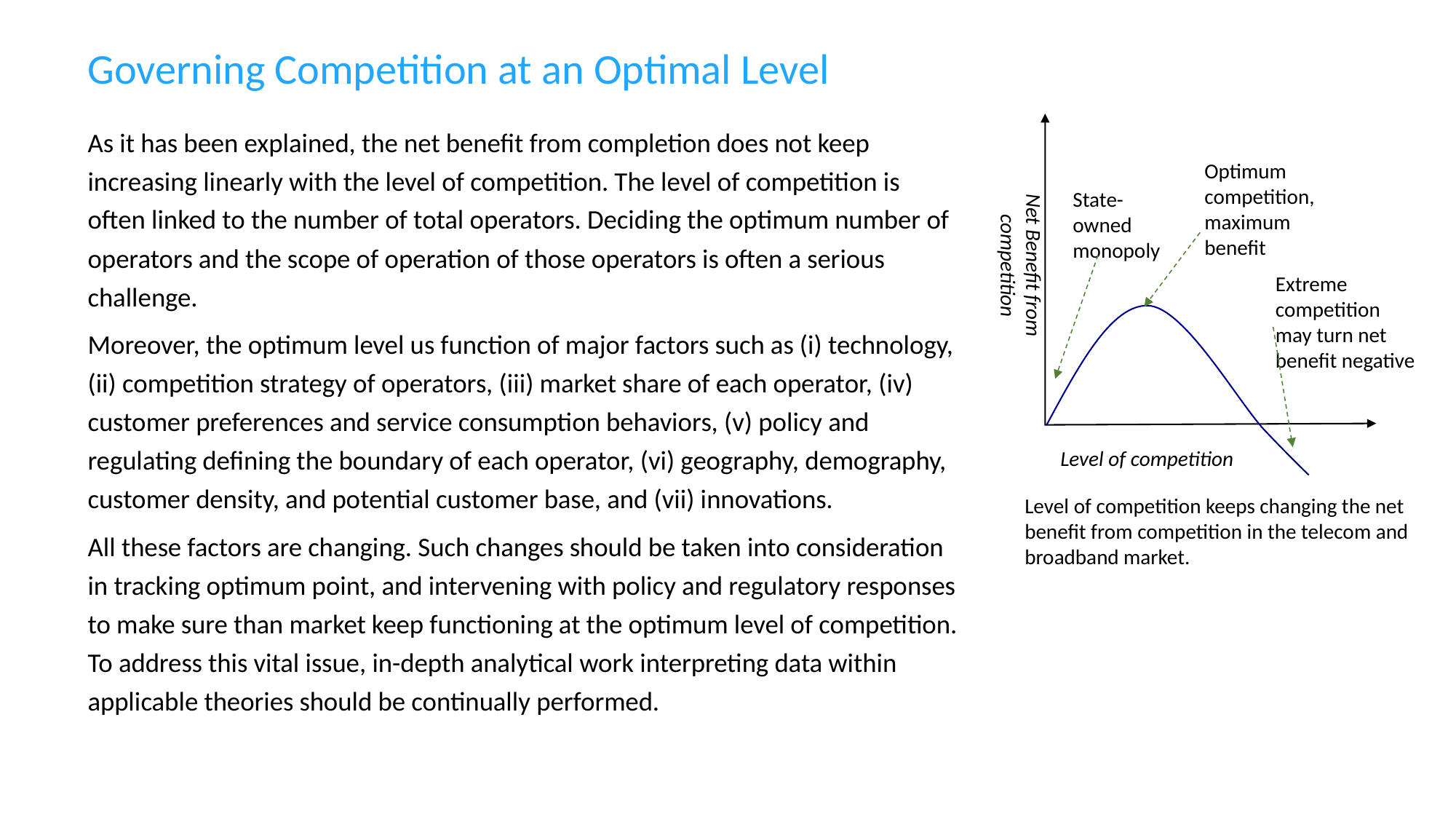

# Governing Competition at an Optimal Level
As it has been explained, the net benefit from completion does not keep increasing linearly with the level of competition. The level of competition is often linked to the number of total operators. Deciding the optimum number of operators and the scope of operation of those operators is often a serious challenge.
Moreover, the optimum level us function of major factors such as (i) technology, (ii) competition strategy of operators, (iii) market share of each operator, (iv) customer preferences and service consumption behaviors, (v) policy and regulating defining the boundary of each operator, (vi) geography, demography, customer density, and potential customer base, and (vii) innovations.
All these factors are changing. Such changes should be taken into consideration in tracking optimum point, and intervening with policy and regulatory responses to make sure than market keep functioning at the optimum level of competition. To address this vital issue, in-depth analytical work interpreting data within applicable theories should be continually performed.

Net Benefit from competition
Optimum competition, maximum benefit
State-owned monopoly
Extreme competition may turn net benefit negative

Level of competition
Level of competition keeps changing the net benefit from competition in the telecom and broadband market.